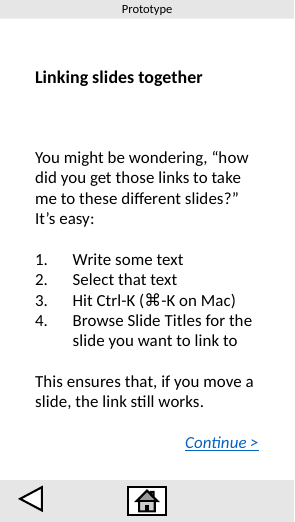

# Linking slides together
You might be wondering, “how did you get those links to take me to these different slides?” It’s easy:

Write some text
Select that text
Hit Ctrl-K (⌘-K on Mac)
Browse Slide Titles for the slide you want to link to

This ensures that, if you move a slide, the link still works.

Continue >